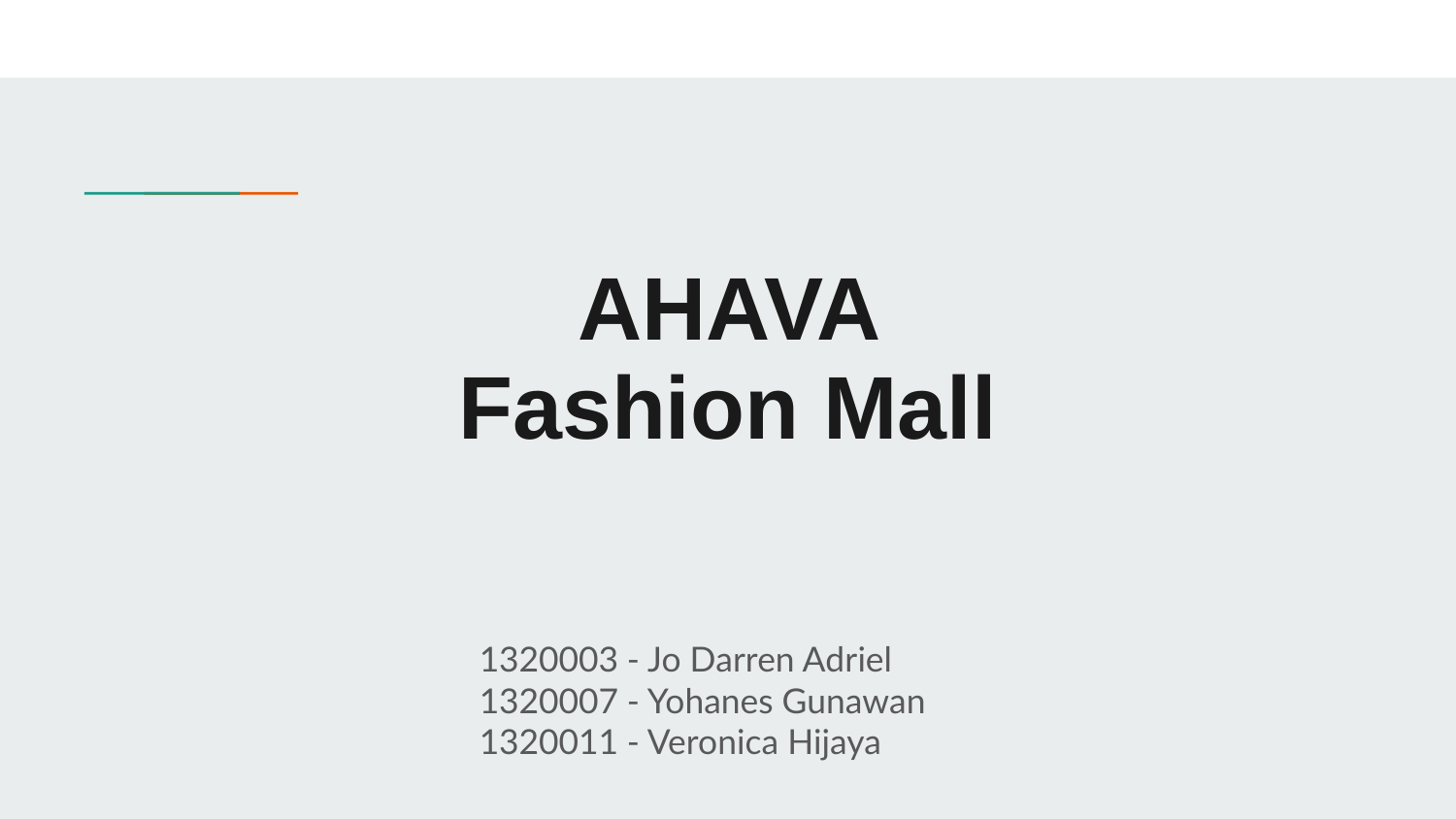

# AHAVA Fashion Mall
1320003 - Jo Darren Adriel
1320007 - Yohanes Gunawan
1320011 - Veronica Hijaya